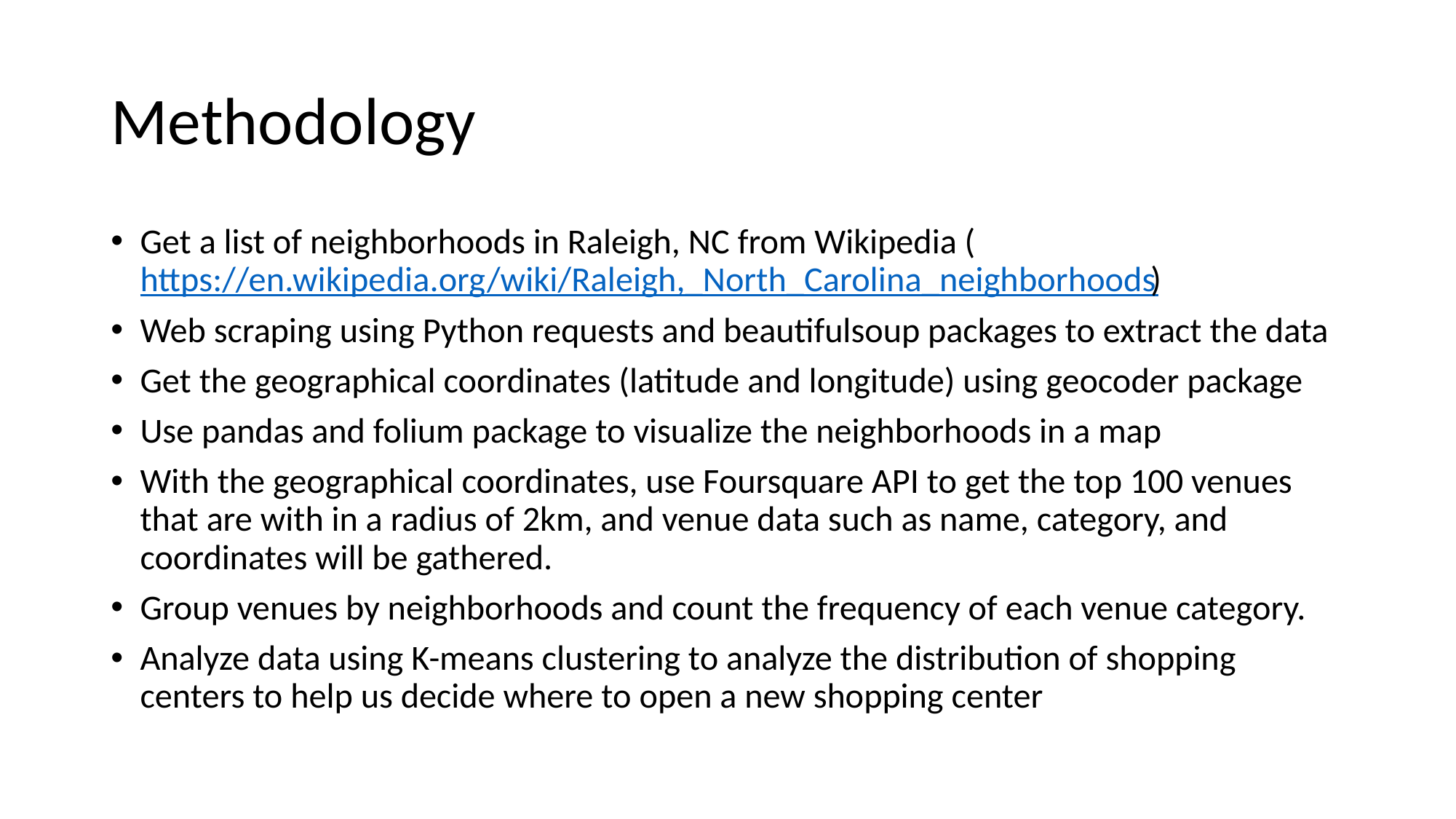

# Methodology
Get a list of neighborhoods in Raleigh, NC from Wikipedia (https://en.wikipedia.org/wiki/Raleigh,_North_Carolina_neighborhoods)
Web scraping using Python requests and beautifulsoup packages to extract the data
Get the geographical coordinates (latitude and longitude) using geocoder package
Use pandas and folium package to visualize the neighborhoods in a map
With the geographical coordinates, use Foursquare API to get the top 100 venues that are with in a radius of 2km, and venue data such as name, category, and coordinates will be gathered.
Group venues by neighborhoods and count the frequency of each venue category.
Analyze data using K-means clustering to analyze the distribution of shopping centers to help us decide where to open a new shopping center